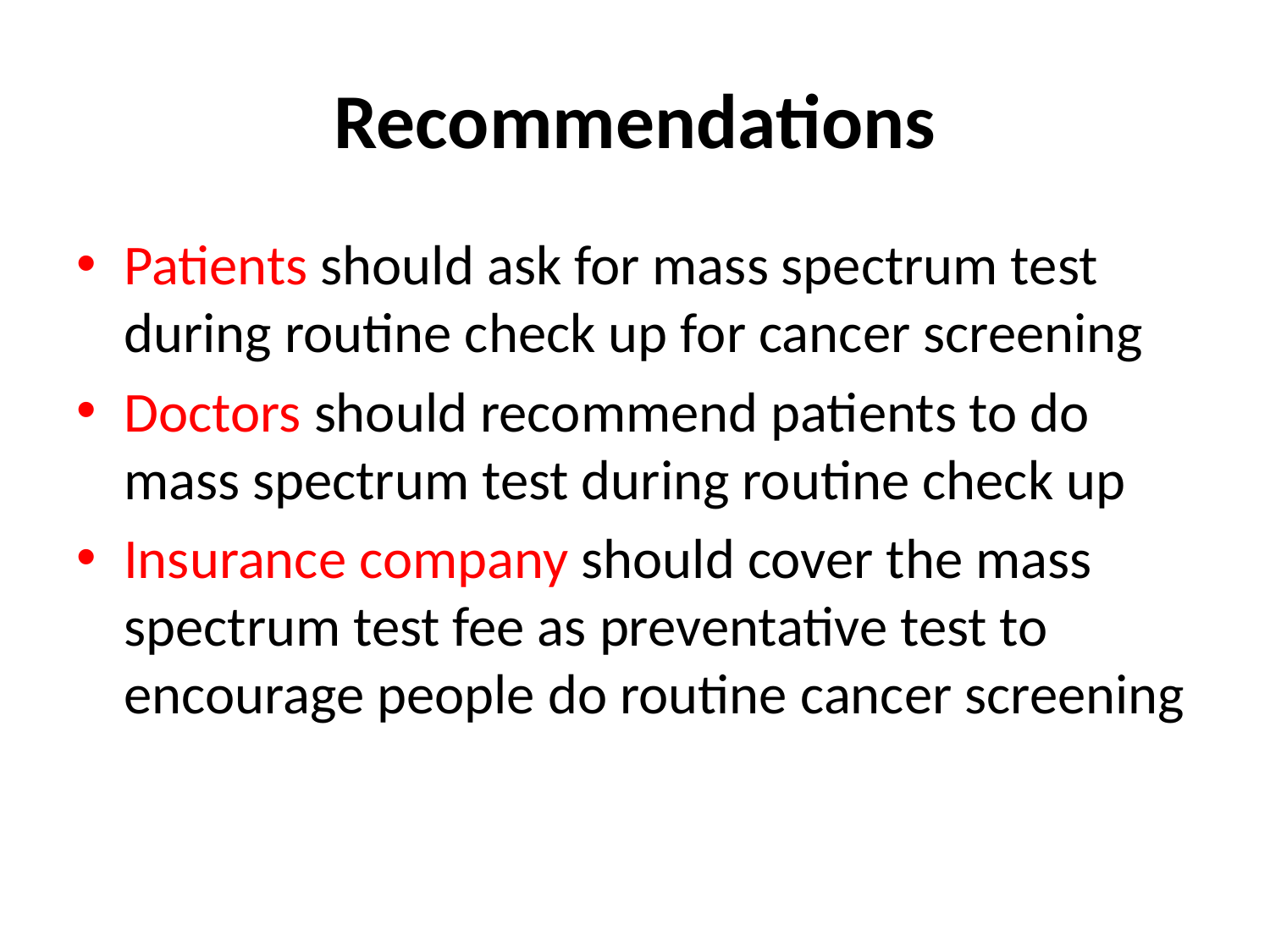

# Recommendations
Patients should ask for mass spectrum test during routine check up for cancer screening
Doctors should recommend patients to do mass spectrum test during routine check up
Insurance company should cover the mass spectrum test fee as preventative test to encourage people do routine cancer screening